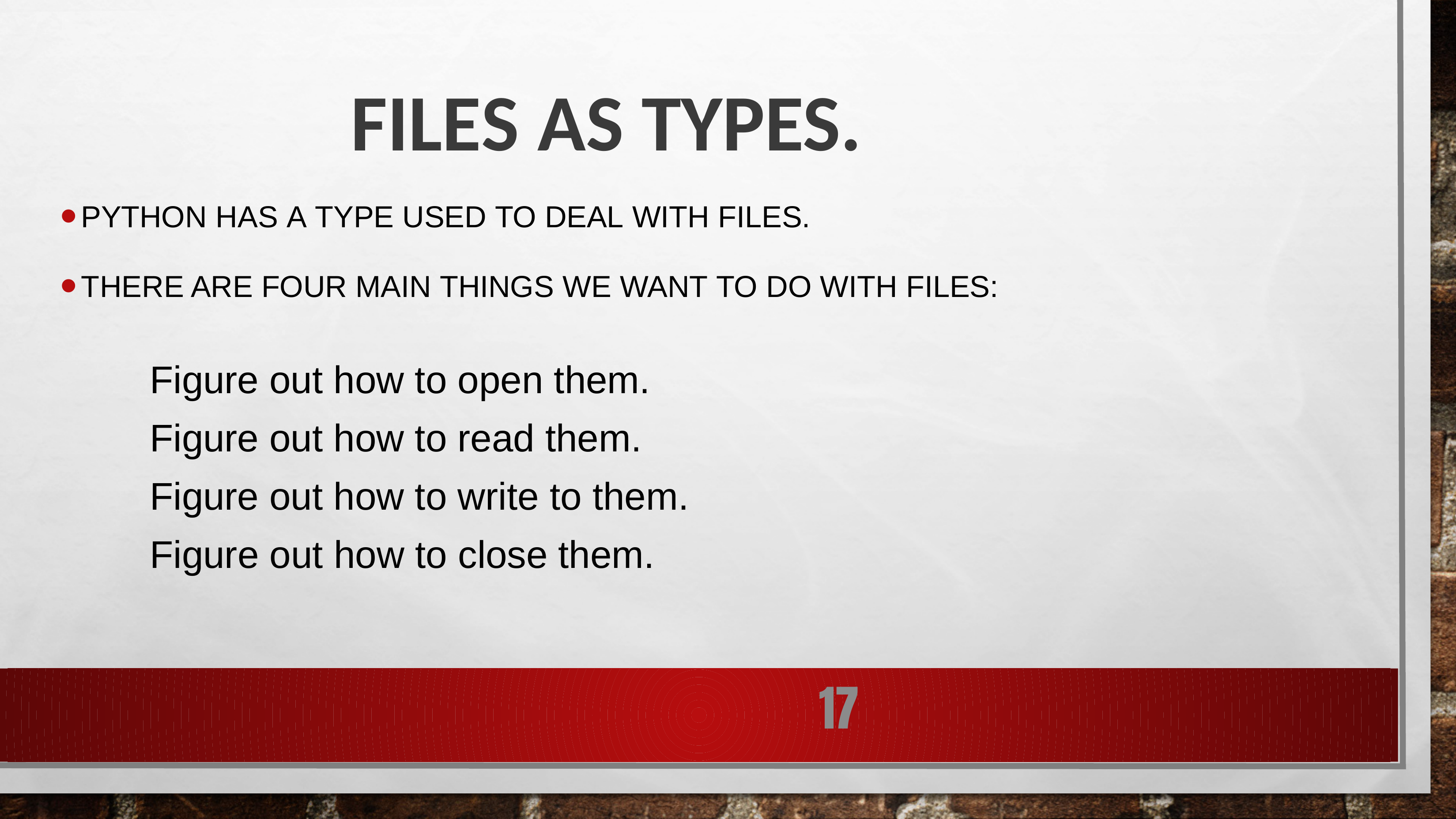

# Files as types.
Python has a type used to deal with files.
There are four main things we want to do with files:
Figure out how to open them. Figure out how to read them. Figure out how to write to them. Figure out how to close them.
17